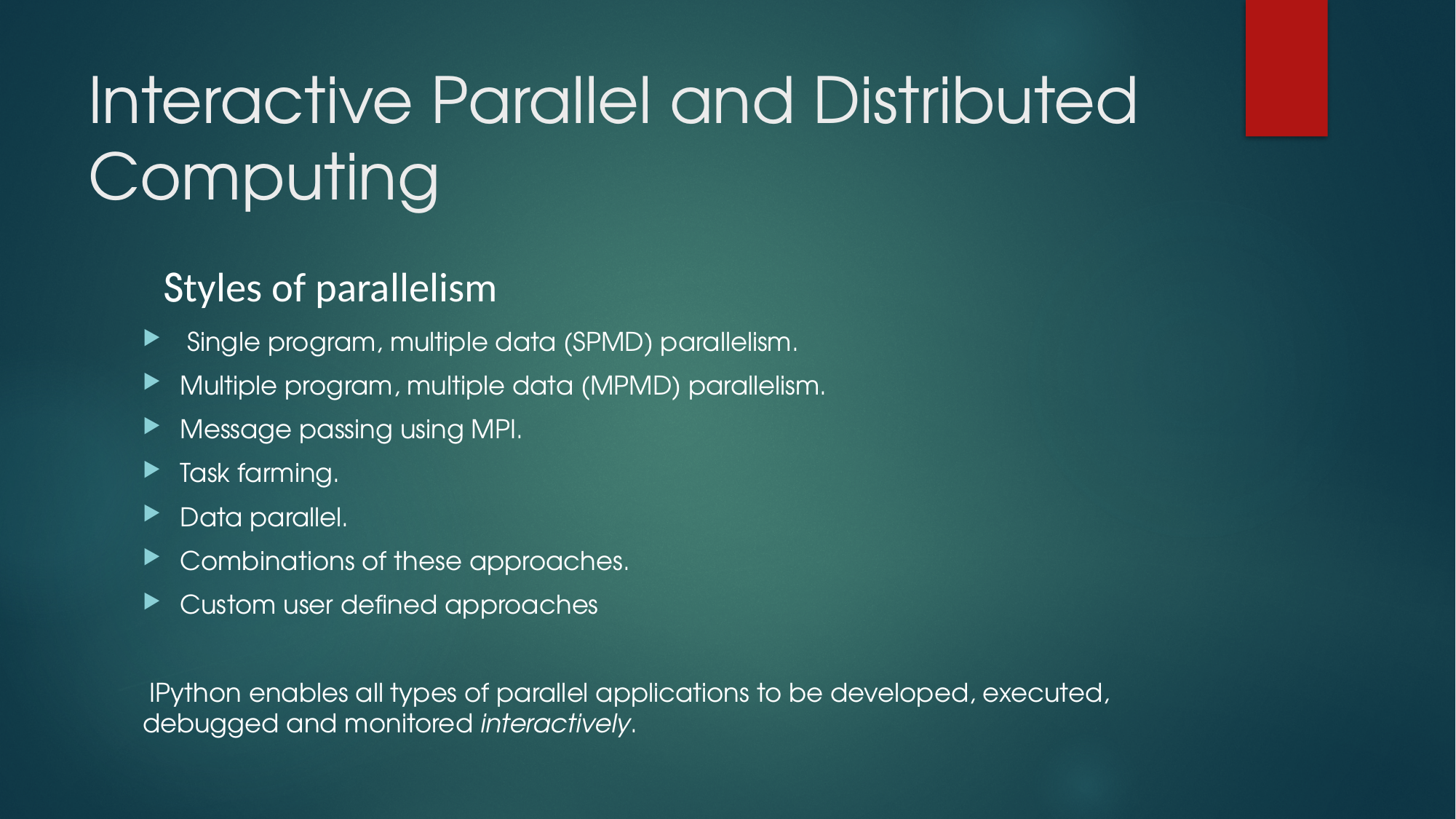

# Interactive Parallel and Distributed Computing
   styles of parallelism
 Single program, multiple data (SPMD) parallelism.
Multiple program, multiple data (MPMD) parallelism.
Message passing using MPI.
Task farming.
Data parallel.
Combinations of these approaches.
Custom user defined approaches

 IPython enables all types of parallel applications to be developed, executed, debugged and monitored interactively.